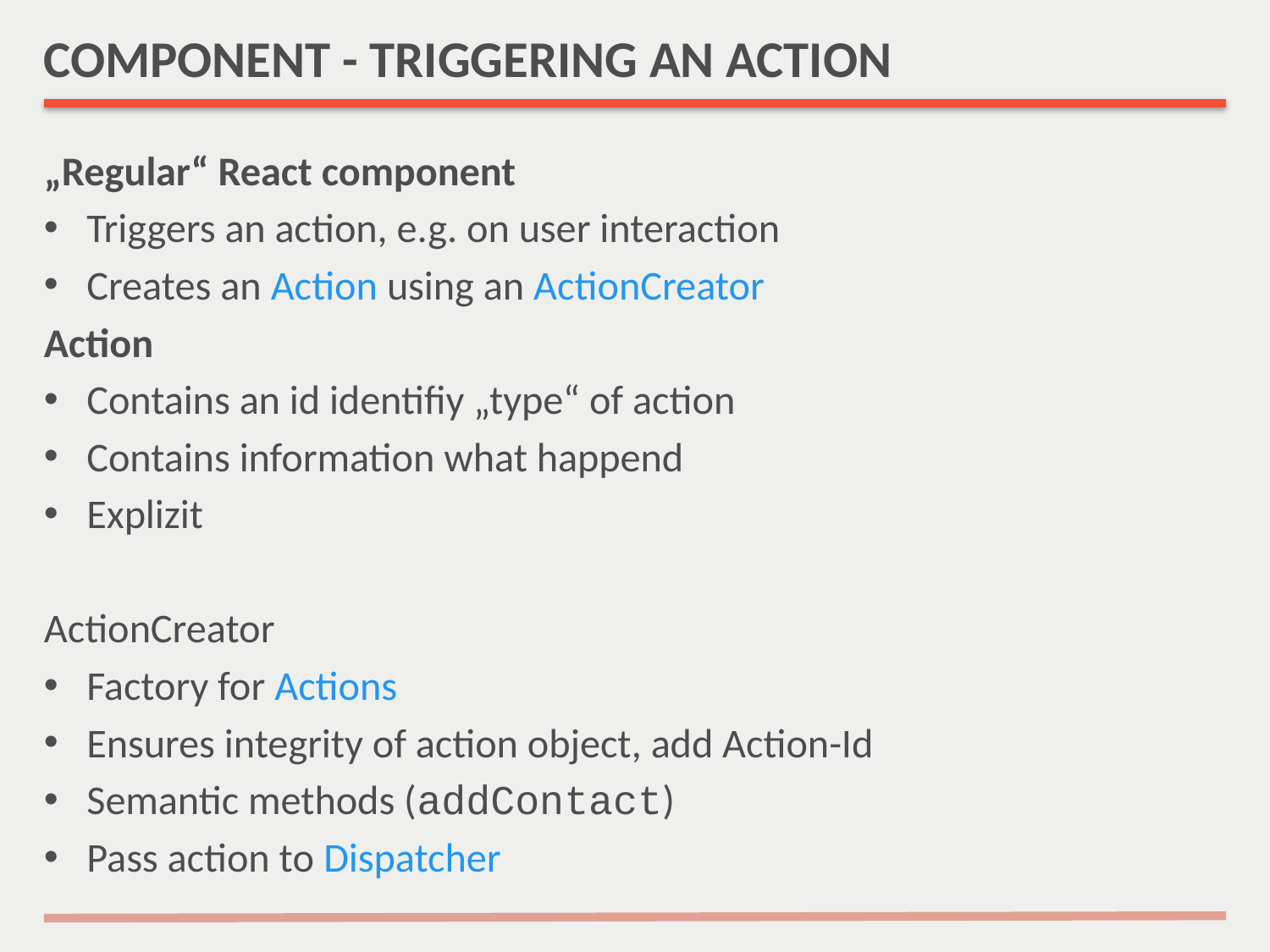

# COMPONENT - TRIGGERING AN ACTION
„Regular“ React component
Triggers an action, e.g. on user interaction
Creates an Action using an ActionCreator
Action
Contains an id identifiy „type“ of action
Contains information what happend
Explizit

ActionCreator
Factory for Actions
Ensures integrity of action object, add Action-Id
Semantic methods (addContact)
Pass action to Dispatcher